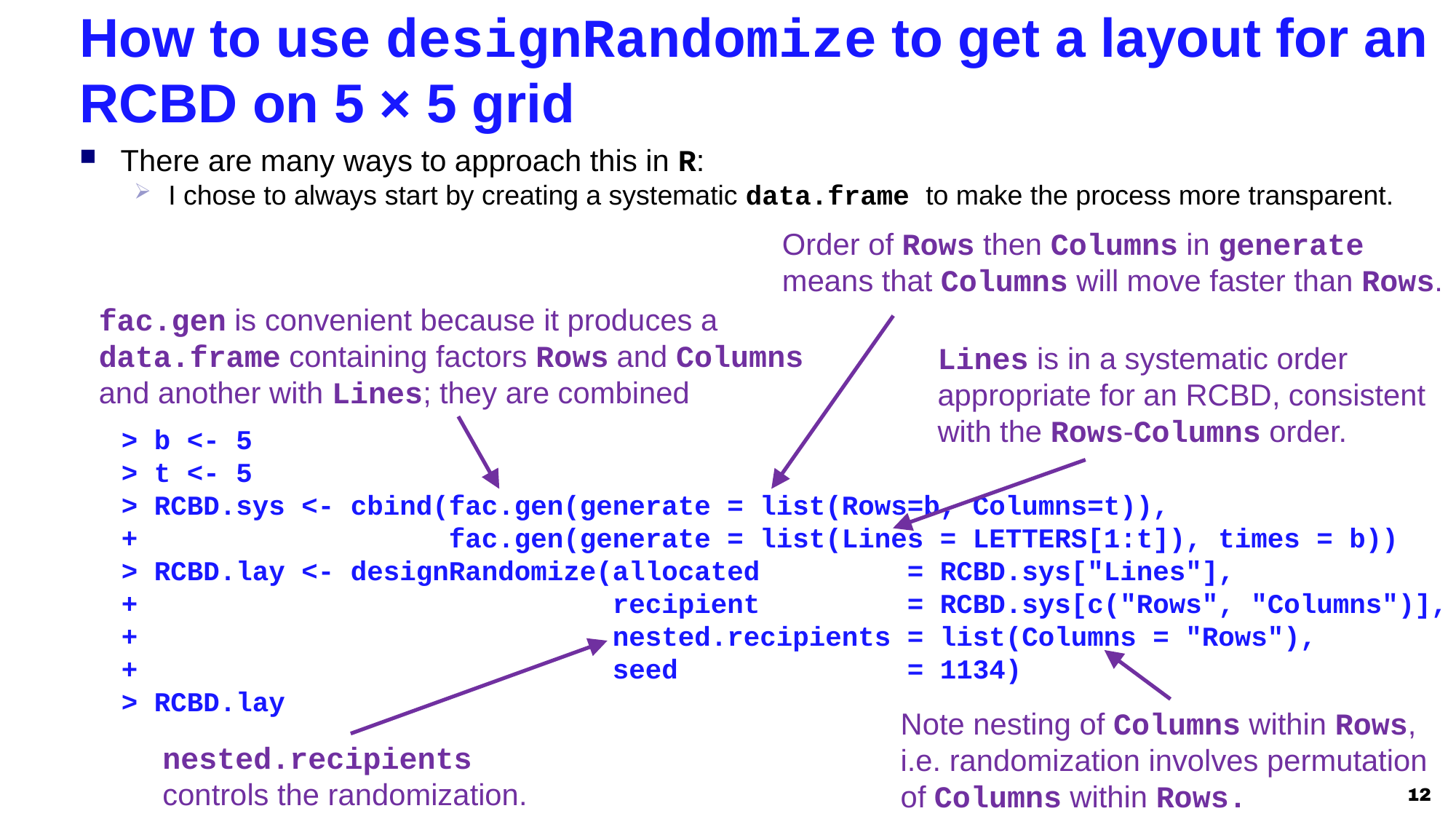

# How to use designRandomize to get a layout for an RCBD on 5 × 5 grid
There are many ways to approach this in R:
I chose to always start by creating a systematic data.frame to make the process more transparent.
Order of Rows then Columns in generate means that Columns will move faster than Rows.
fac.gen is convenient because it produces a data.frame containing factors Rows and Columns and another with Lines; they are combined
Lines is in a systematic order appropriate for an RCBD, consistent with the Rows-Columns order.
> b <- 5
> t <- 5
> RCBD.sys <- cbind(fac.gen(generate = list(Rows=b, Columns=t)),
+                   fac.gen(generate = list(Lines = LETTERS[1:t]), times = b))
> RCBD.lay <- designRandomize(allocated         = RCBD.sys["Lines"],
+                             recipient         = RCBD.sys[c("Rows", "Columns")], +                             nested.recipients = list(Columns = "Rows"),
+                             seed              = 1134)
> RCBD.lay

Note nesting of Columns within Rows,
i.e. randomization involves permutation of Columns within Rows.
nested.recipients controls the randomization.
12